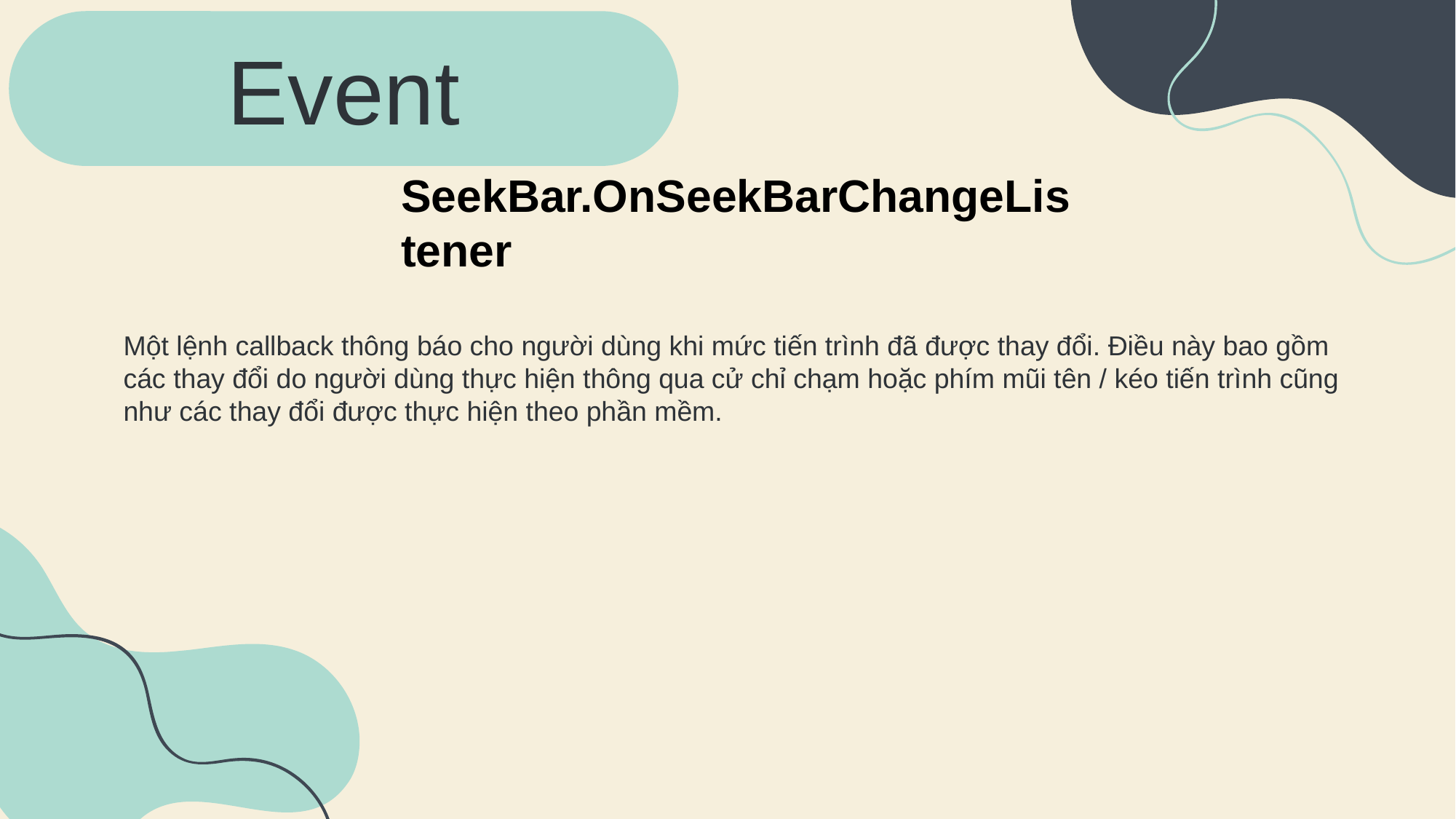

Event
SeekBar.OnSeekBarChangeListener
Một lệnh callback thông báo cho người dùng khi mức tiến trình đã được thay đổi. Điều này bao gồm các thay đổi do người dùng thực hiện thông qua cử chỉ chạm hoặc phím mũi tên / kéo tiến trình cũng như các thay đổi được thực hiện theo phần mềm.